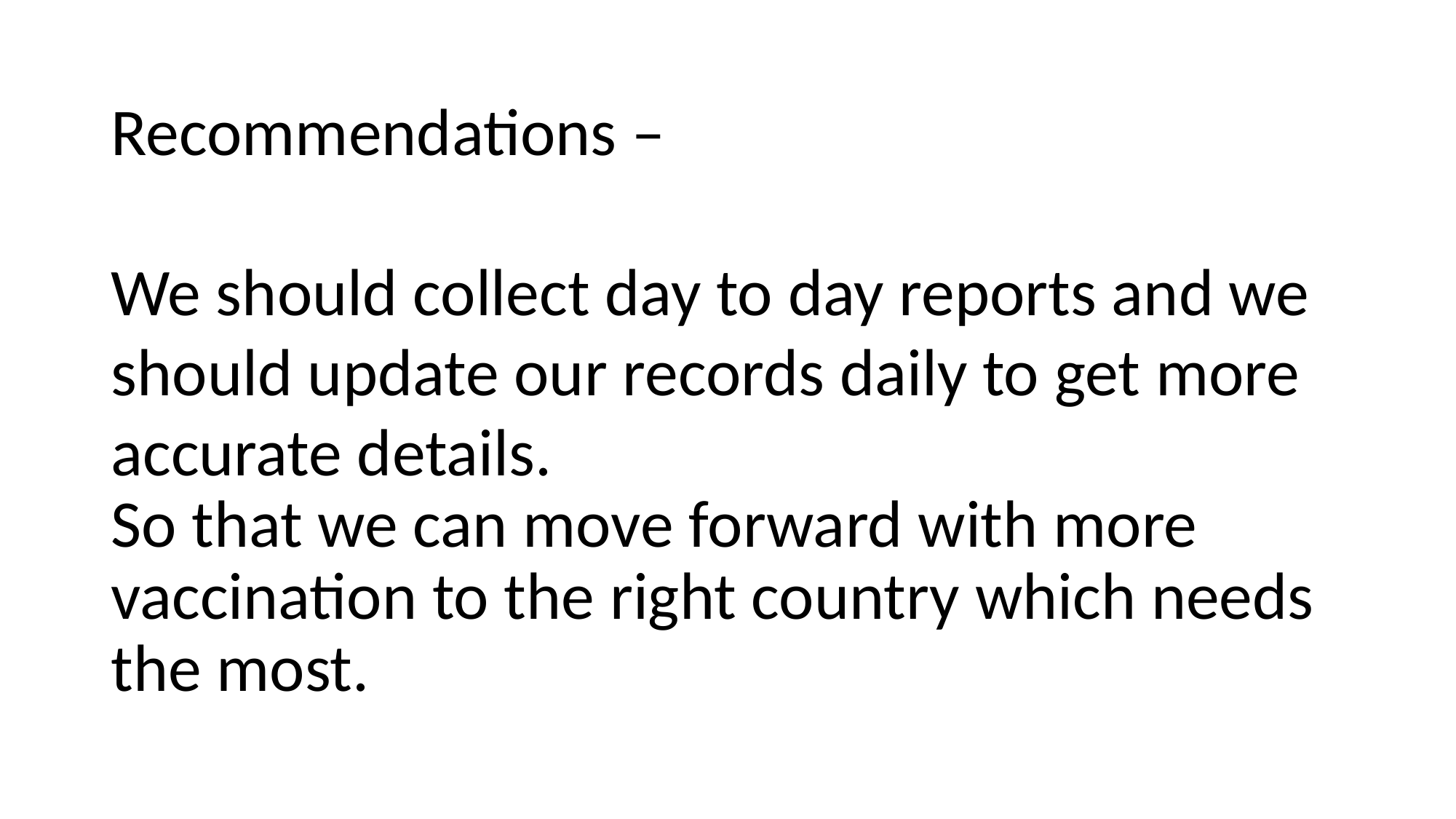

# Recommendations –

We should collect day to day reports and we should update our records daily to get more accurate details.
So that we can move forward with more vaccination to the right country which needs the most.